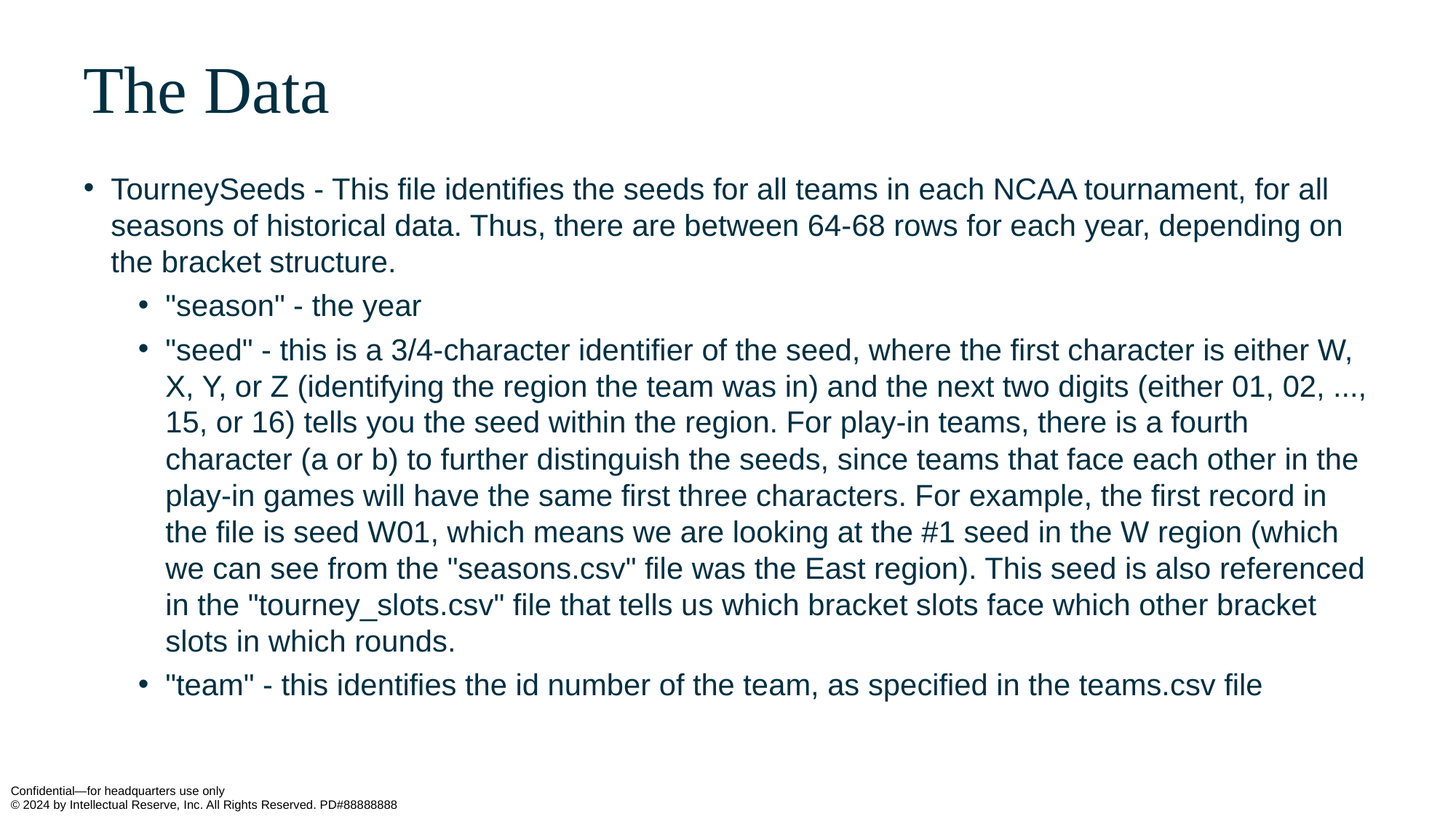

# The Data
TourneySeeds - This file identifies the seeds for all teams in each NCAA tournament, for all seasons of historical data. Thus, there are between 64-68 rows for each year, depending on the bracket structure.
"season" - the year
"seed" - this is a 3/4-character identifier of the seed, where the first character is either W, X, Y, or Z (identifying the region the team was in) and the next two digits (either 01, 02, ..., 15, or 16) tells you the seed within the region. For play-in teams, there is a fourth character (a or b) to further distinguish the seeds, since teams that face each other in the play-in games will have the same first three characters. For example, the first record in the file is seed W01, which means we are looking at the #1 seed in the W region (which we can see from the "seasons.csv" file was the East region). This seed is also referenced in the "tourney_slots.csv" file that tells us which bracket slots face which other bracket slots in which rounds.
"team" - this identifies the id number of the team, as specified in the teams.csv file
Department Goes Here
Confidential—for headquarters use only
© 2024 by Intellectual Reserve, Inc. All Rights Reserved. PD#88888888